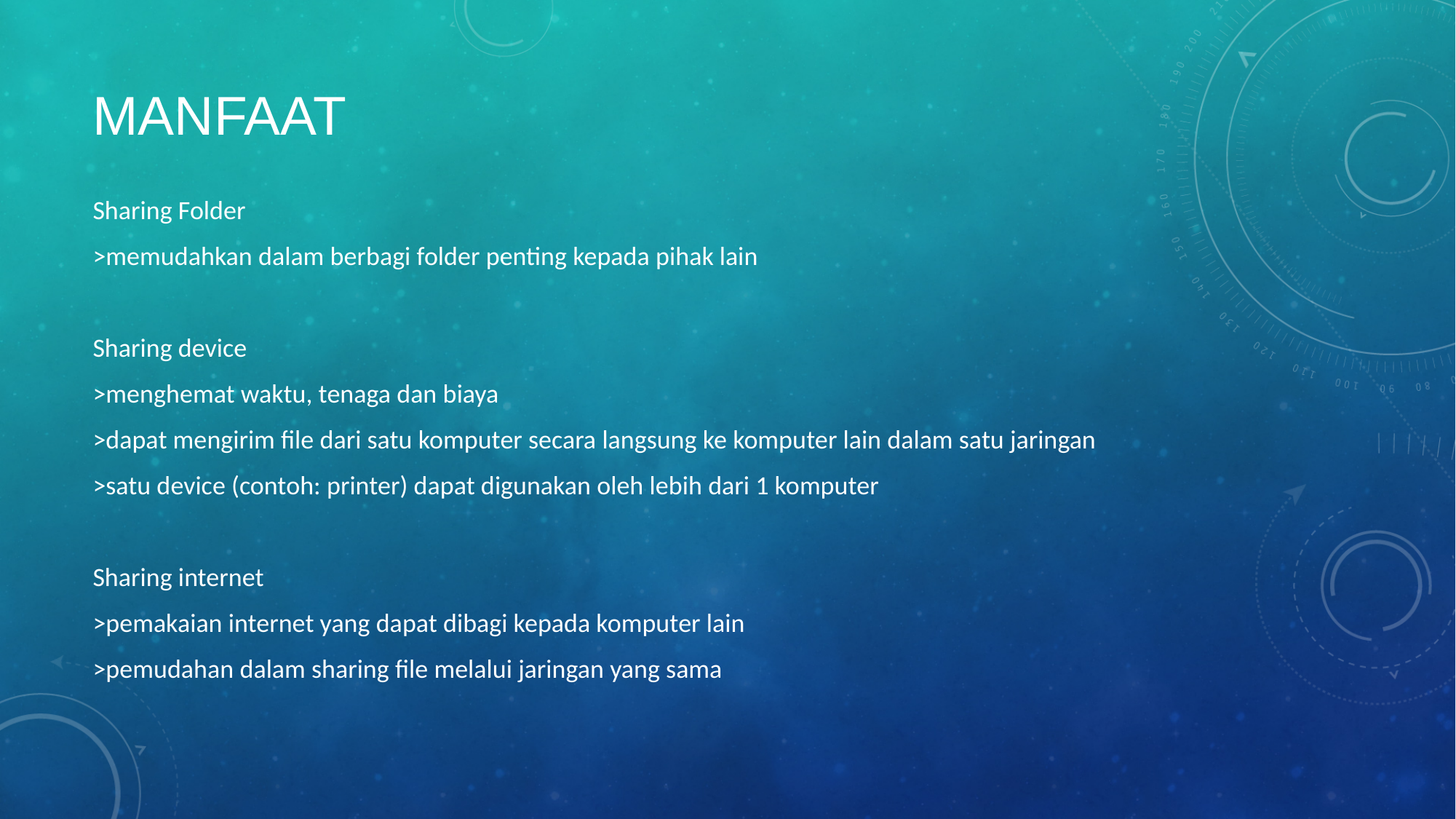

# Manfaat
Sharing Folder
>memudahkan dalam berbagi folder penting kepada pihak lain

Sharing device
>menghemat waktu, tenaga dan biaya
>dapat mengirim file dari satu komputer secara langsung ke komputer lain dalam satu jaringan
>satu device (contoh: printer) dapat digunakan oleh lebih dari 1 komputer

Sharing internet
>pemakaian internet yang dapat dibagi kepada komputer lain
>pemudahan dalam sharing file melalui jaringan yang sama